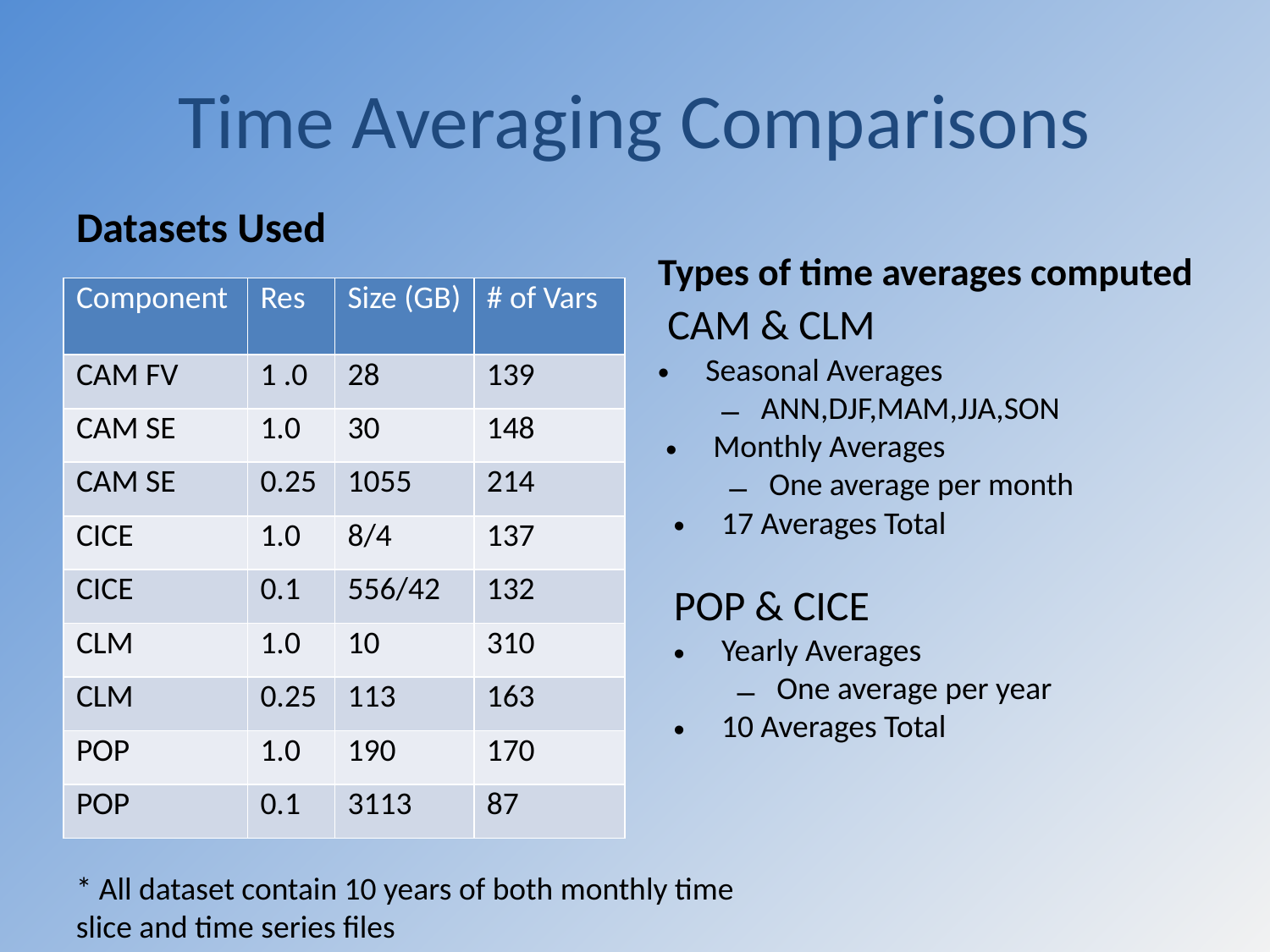

# Time Averaging Comparisons
Datasets Used
Types of time averages computed
| Component | Res | Size (GB) | # of Vars |
| --- | --- | --- | --- |
| CAM FV | 1 .0 | 28 | 139 |
| CAM SE | 1.0 | 30 | 148 |
| CAM SE | 0.25 | 1055 | 214 |
| CICE | 1.0 | 8/4 | 137 |
| CICE | 0.1 | 556/42 | 132 |
| CLM | 1.0 | 10 | 310 |
| CLM | 0.25 | 113 | 163 |
| POP | 1.0 | 190 | 170 |
| POP | 0.1 | 3113 | 87 |
 CAM & CLM
Seasonal Averages
ANN,DJF,MAM,JJA,SON
Monthly Averages
One average per month
17 Averages Total

POP & CICE
Yearly Averages
One average per year
10 Averages Total
* All dataset contain 10 years of both monthly time slice and time series files